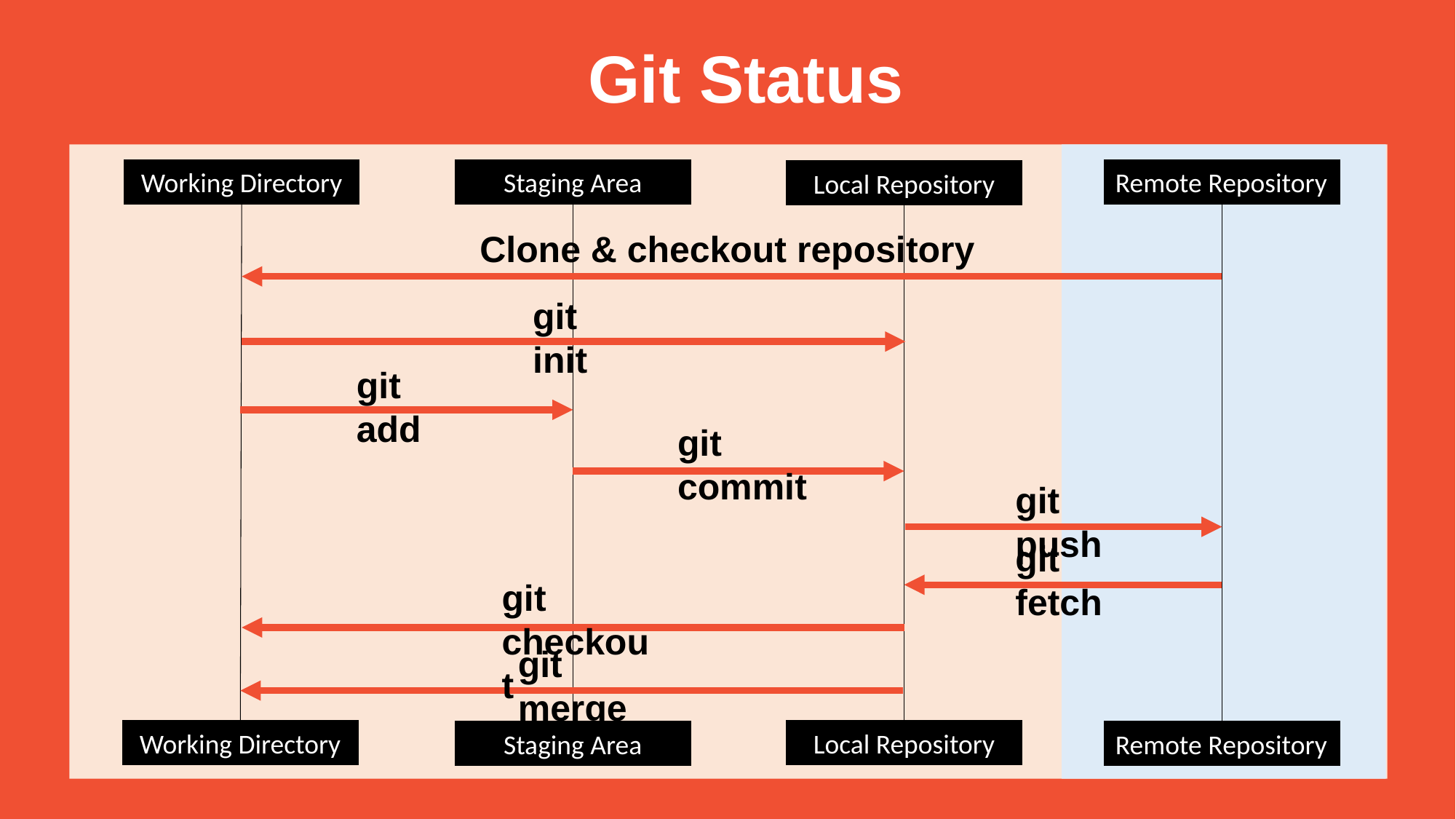

Git Status

Working Directory
Staging Area
Remote Repository
Local Repository
Clone & checkout repository
git init
git add
git commit
git push
git fetch
git checkout
git merge
Working Directory
Local Repository
Staging Area
Remote Repository